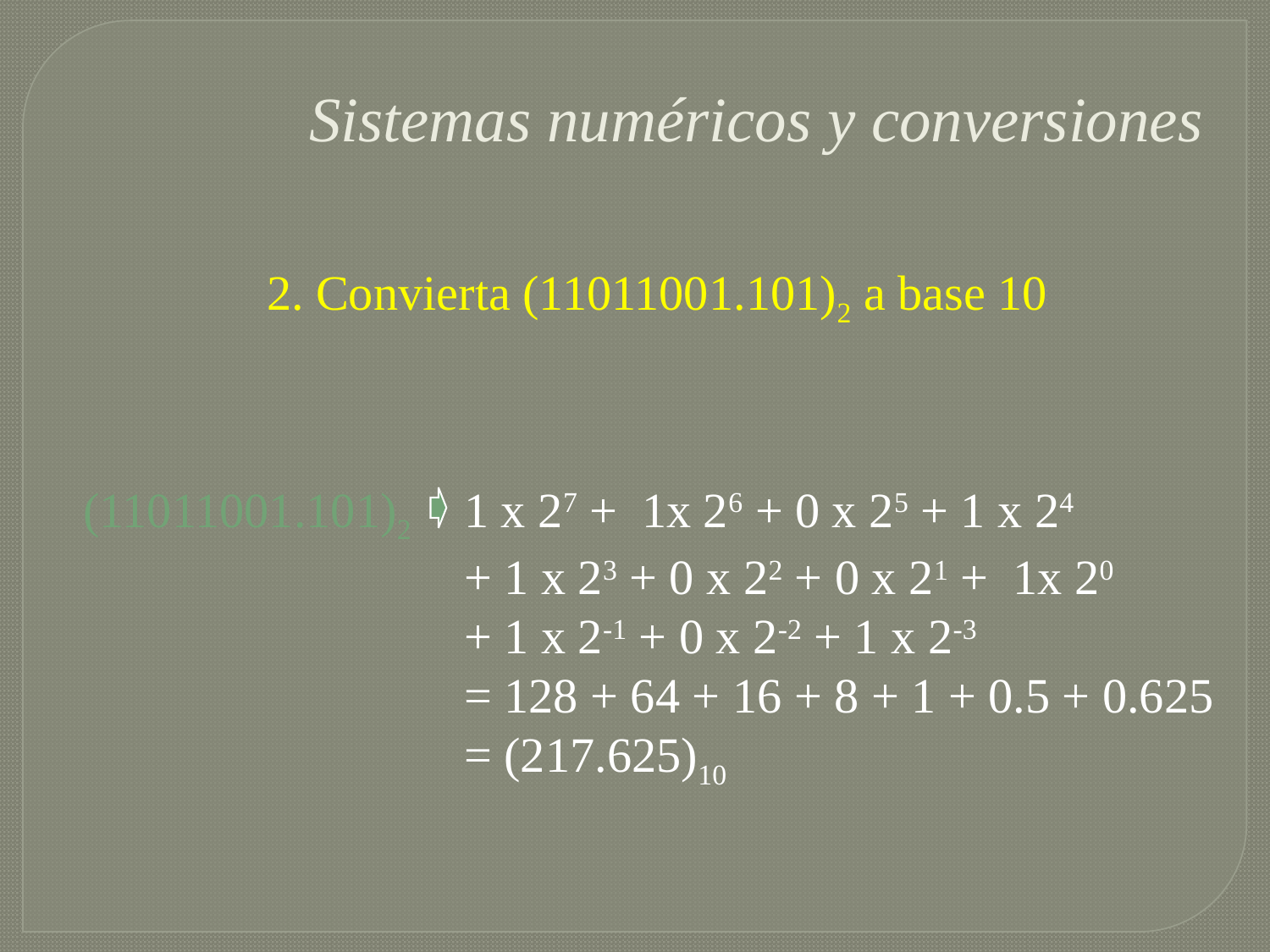

Sistemas numéricos y conversiones
2. Convierta (11011001.101)2 a base 10
(11011001.101)2	1 x 27 +  1x 26 + 0 x 25 + 1 x 24
			+ 1 x 23 + 0 x 22 + 0 x 21 +  1x 20
			+ 1 x 2-1 + 0 x 2-2 + 1 x 2-3
			= 128 + 64 + 16 + 8 + 1 + 0.5 + 0.625
			= (217.625)10